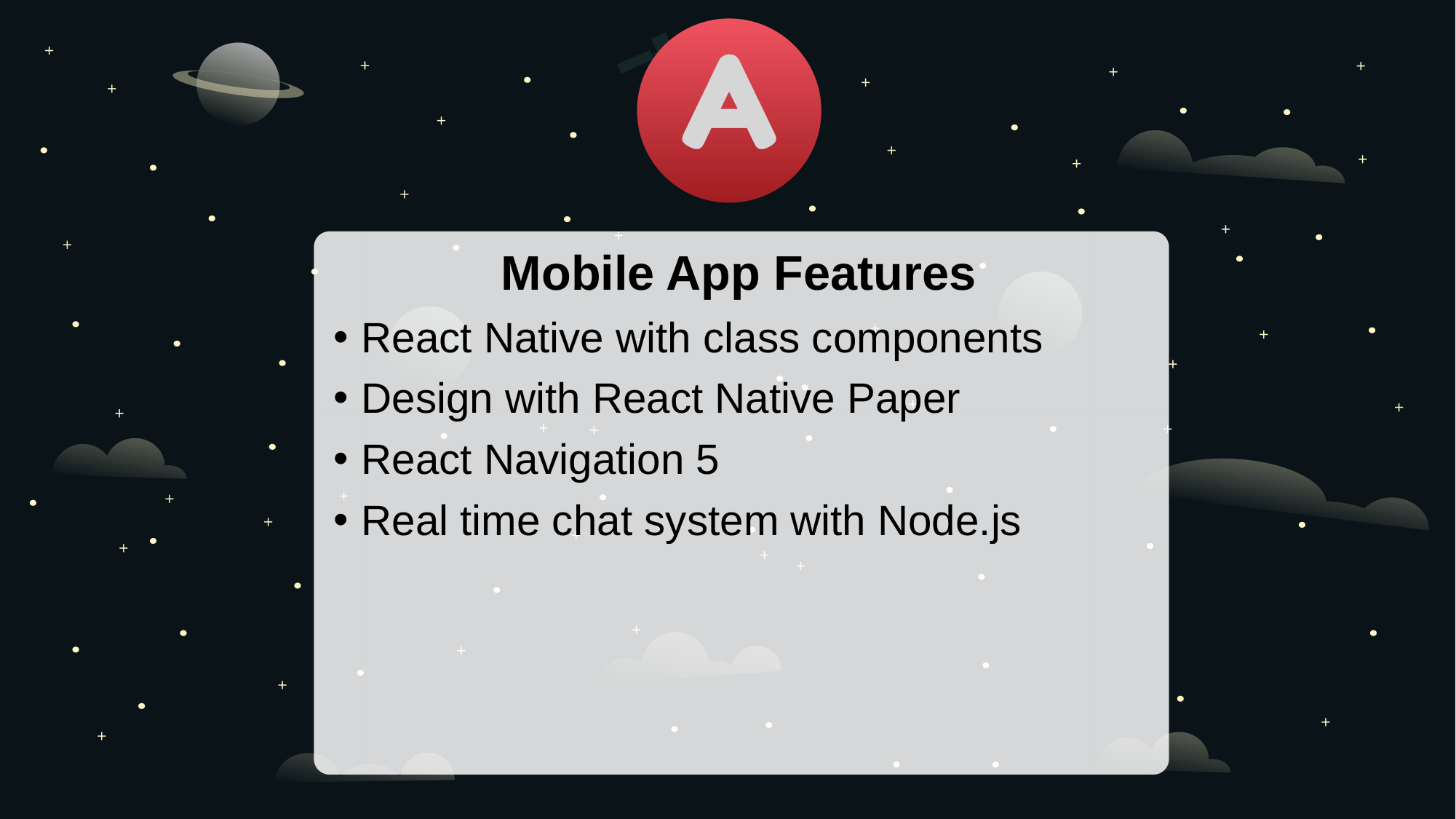

Mobile App Features
React Native with class components
Design with React Native Paper
React Navigation 5
Real time chat system with Node.js